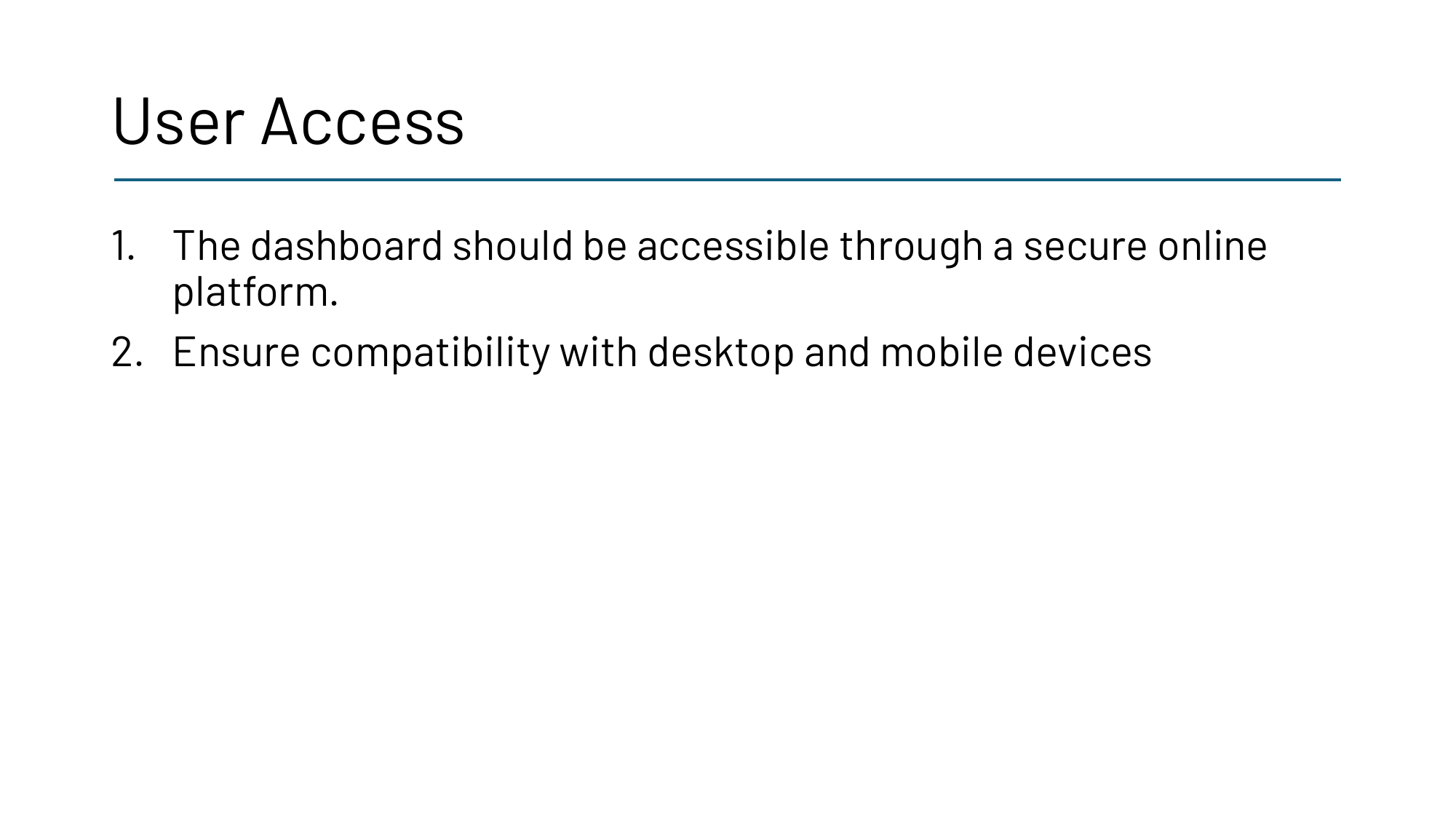

# User Access
The dashboard should be accessible through a secure online platform.
Ensure compatibility with desktop and mobile devices